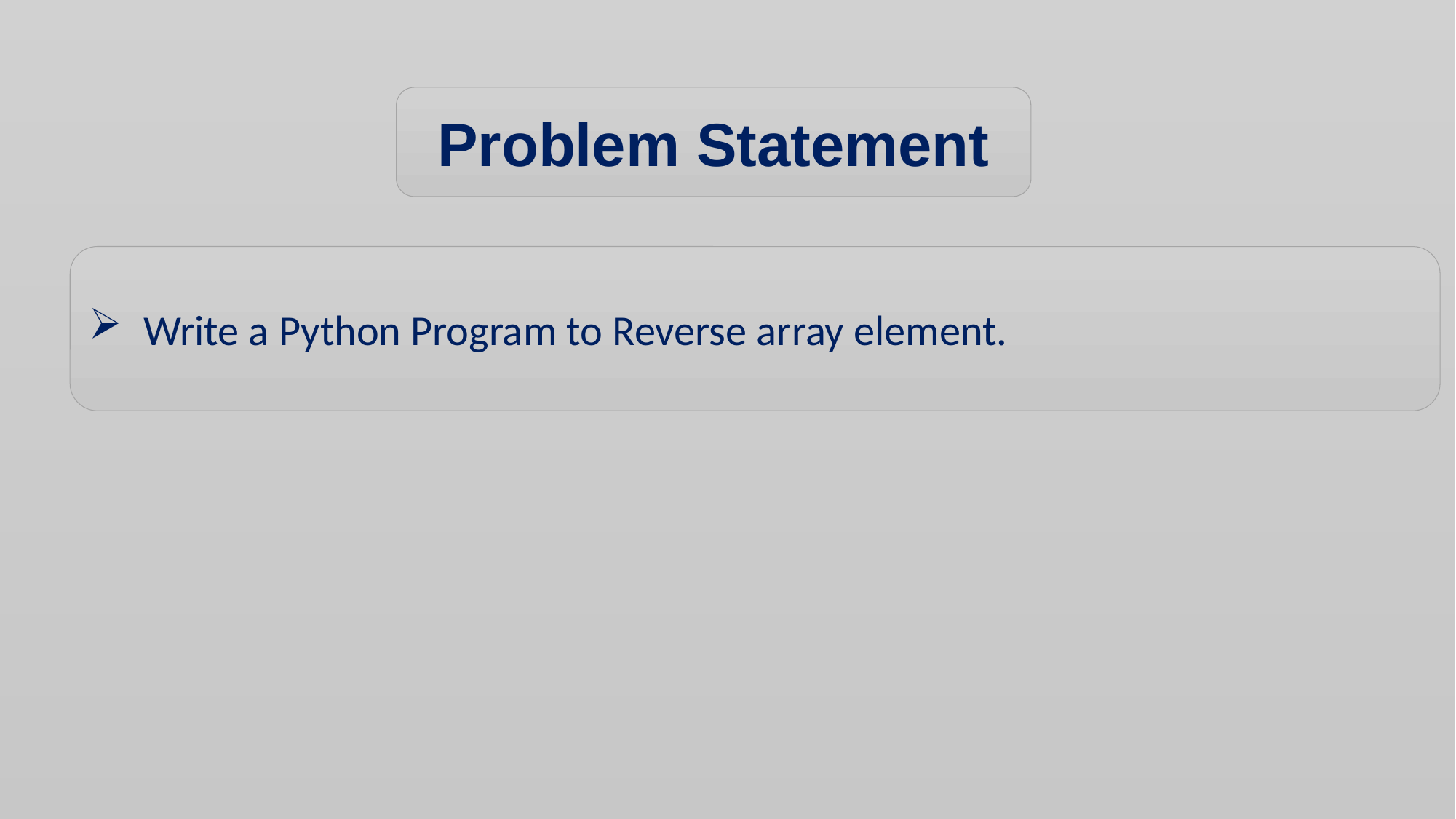

Problem Statement
Write a Python Program to Reverse array element.